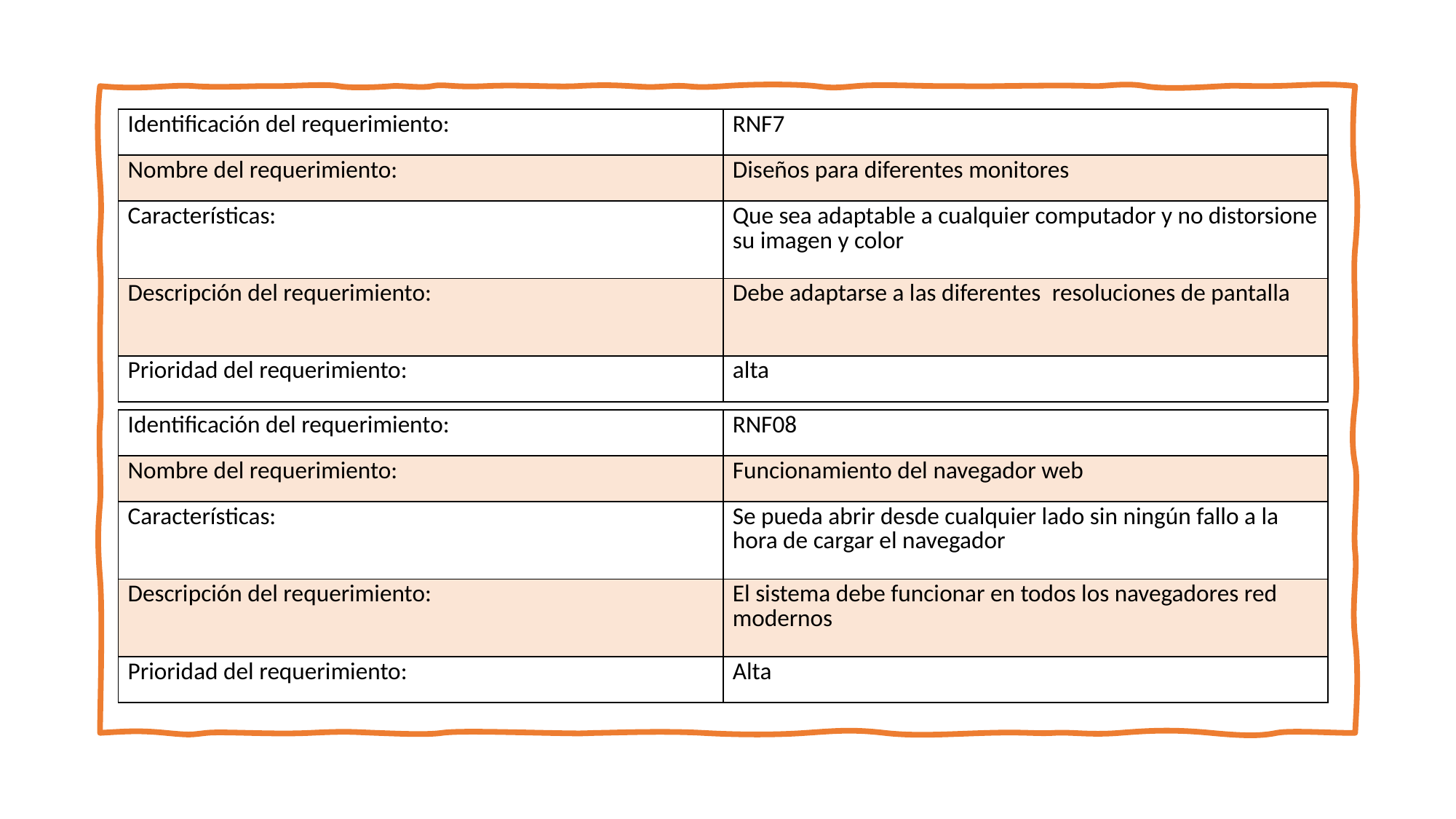

| Identificación del requerimiento: | RNF7 |
| --- | --- |
| Nombre del requerimiento: | Diseños para diferentes monitores |
| Características: | Que sea adaptable a cualquier computador y no distorsione su imagen y color |
| Descripción del requerimiento: | Debe adaptarse a las diferentes  resoluciones de pantalla |
| Prioridad del requerimiento: | alta |
| Identificación del requerimiento: | RNF08 |
| --- | --- |
| Nombre del requerimiento: | Funcionamiento del navegador web |
| Características: | Se pueda abrir desde cualquier lado sin ningún fallo a la hora de cargar el navegador |
| Descripción del requerimiento: | El sistema debe funcionar en todos los navegadores red modernos |
| Prioridad del requerimiento: | Alta |